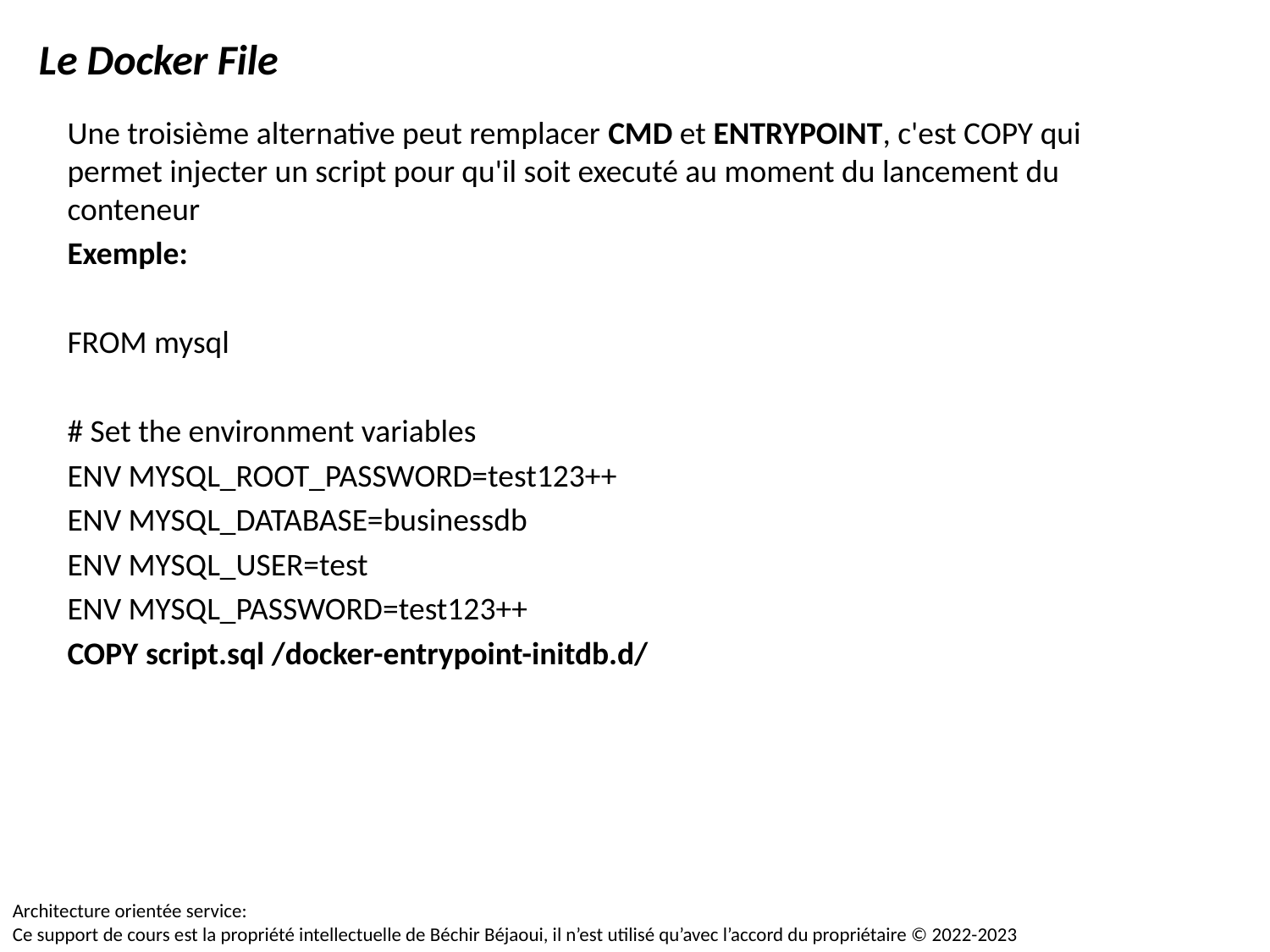

Le Docker File
Une troisième alternative peut remplacer CMD et ENTRYPOINT, c'est COPY qui permet injecter un script pour qu'il soit executé au moment du lancement du conteneur
Exemple:

FROM mysql

# Set the environment variables
ENV MYSQL_ROOT_PASSWORD=test123++
ENV MYSQL_DATABASE=businessdb
ENV MYSQL_USER=test
ENV MYSQL_PASSWORD=test123++
COPY script.sql /docker-entrypoint-initdb.d/